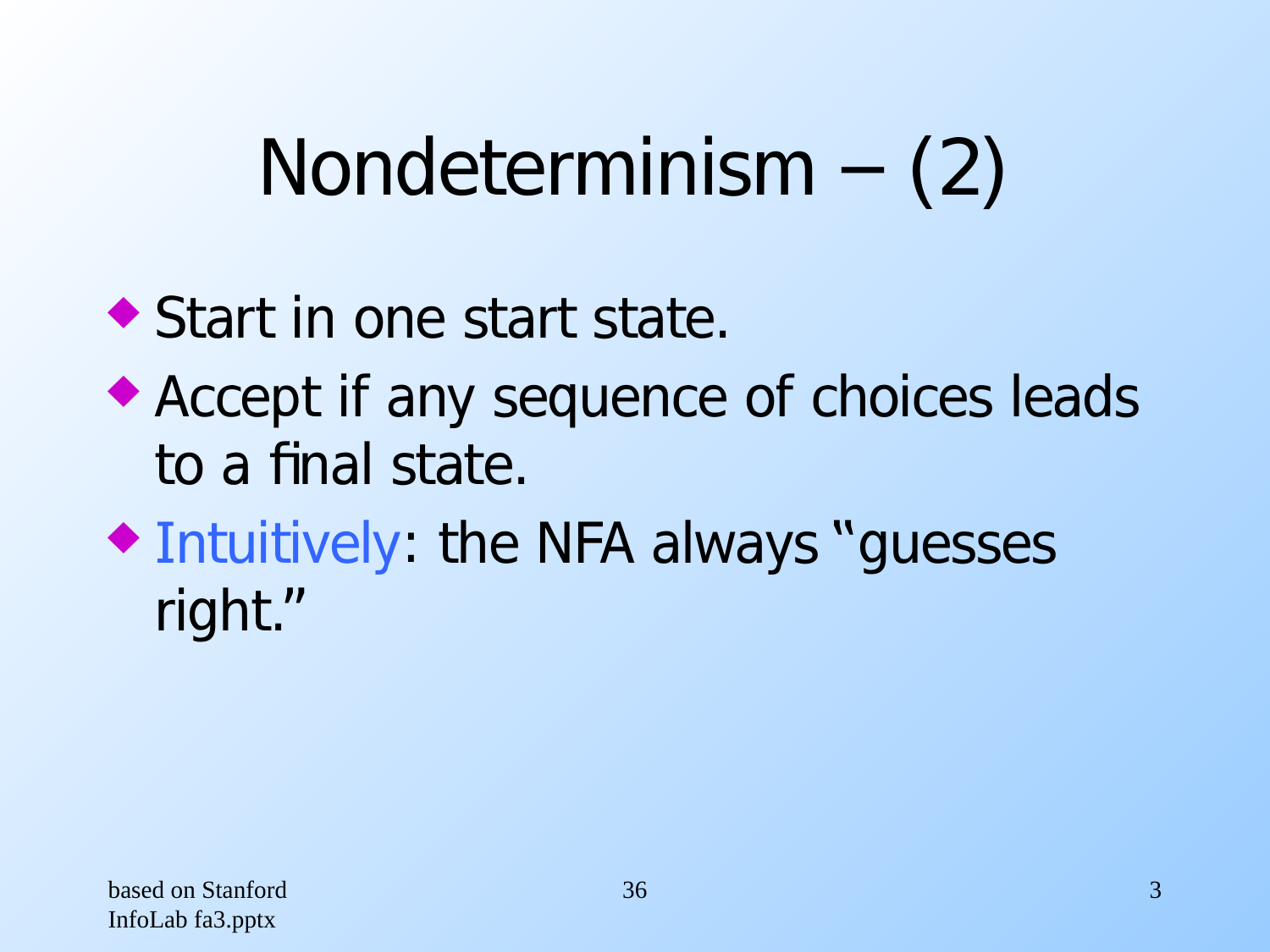

# Nondeterminism – (2)
Start in one start state.
Accept if any sequence of choices leads to a final state.
Intuitively: the NFA always “guesses right.”
based on Stanford InfoLab fa3.pptx
36
3